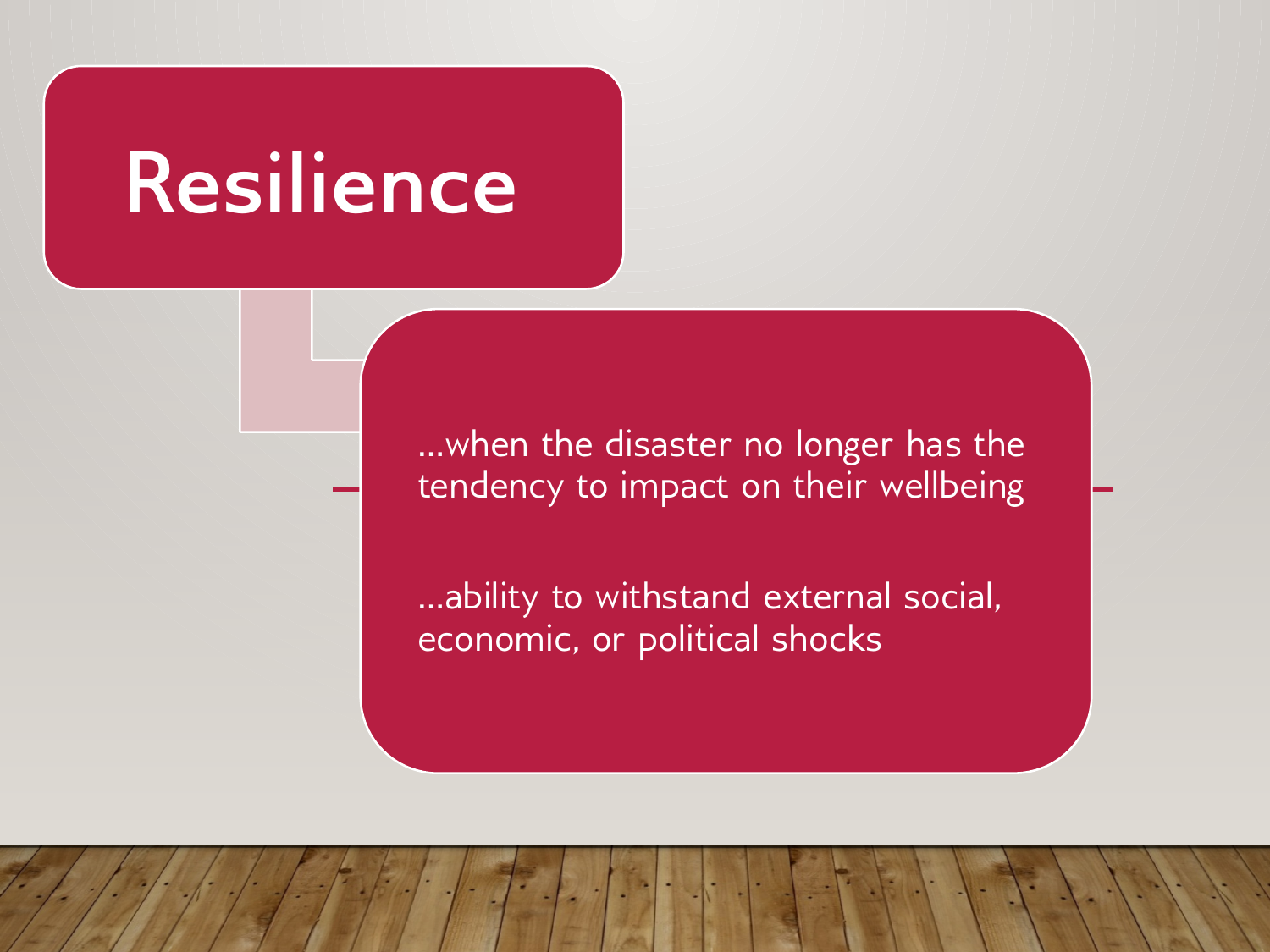

#
Resilience
…when the disaster no longer has the tendency to impact on their wellbeing

…ability to withstand external social, economic, or political shocks